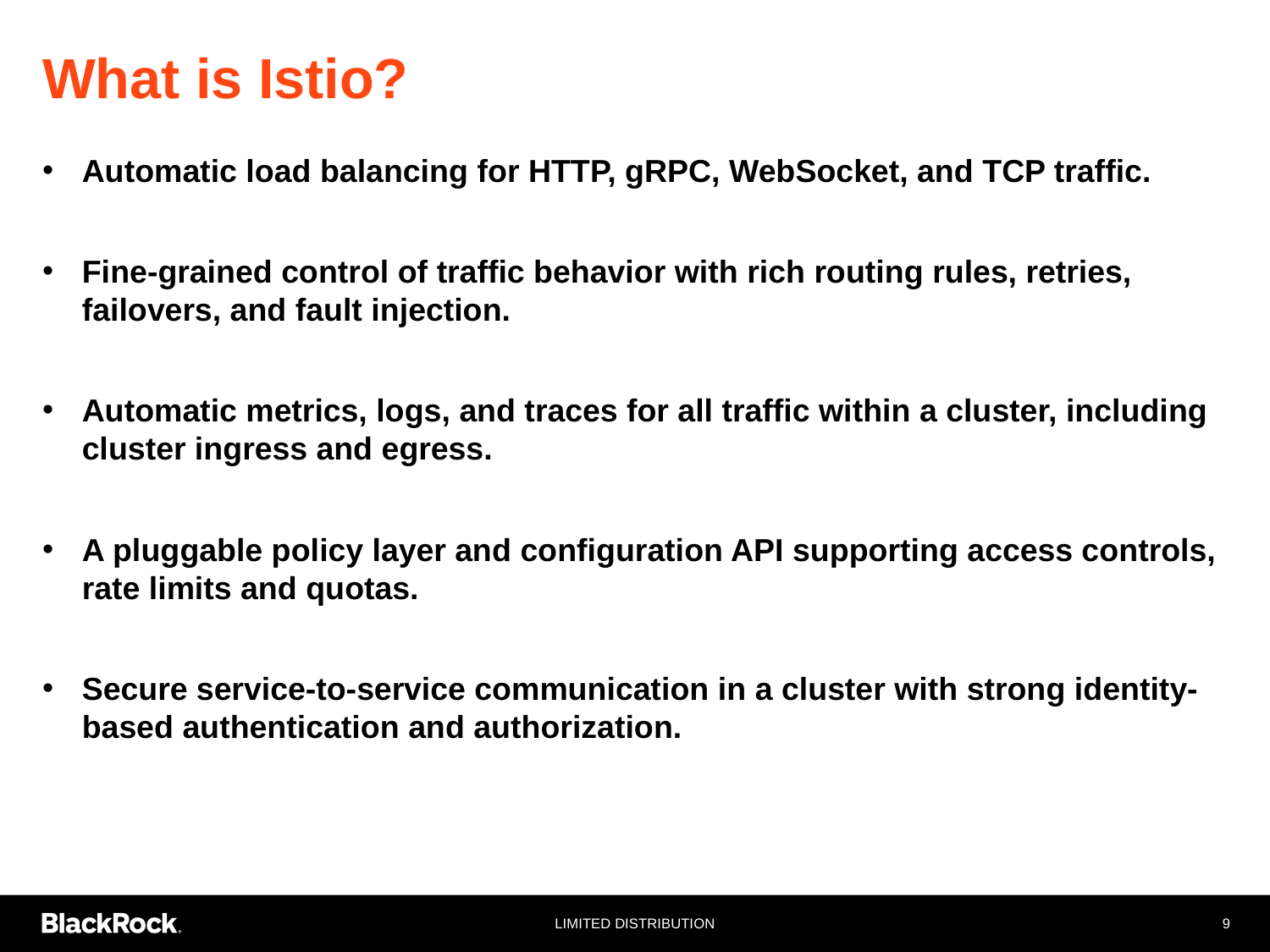

# What is Istio?
Automatic load balancing for HTTP, gRPC, WebSocket, and TCP traffic.

Fine-grained control of traffic behavior with rich routing rules, retries, failovers, and fault injection.

Automatic metrics, logs, and traces for all traffic within a cluster, including cluster ingress and egress.

A pluggable policy layer and configuration API supporting access controls, rate limits and quotas.

Secure service-to-service communication in a cluster with strong identity-based authentication and authorization.
Limited Distribution
9